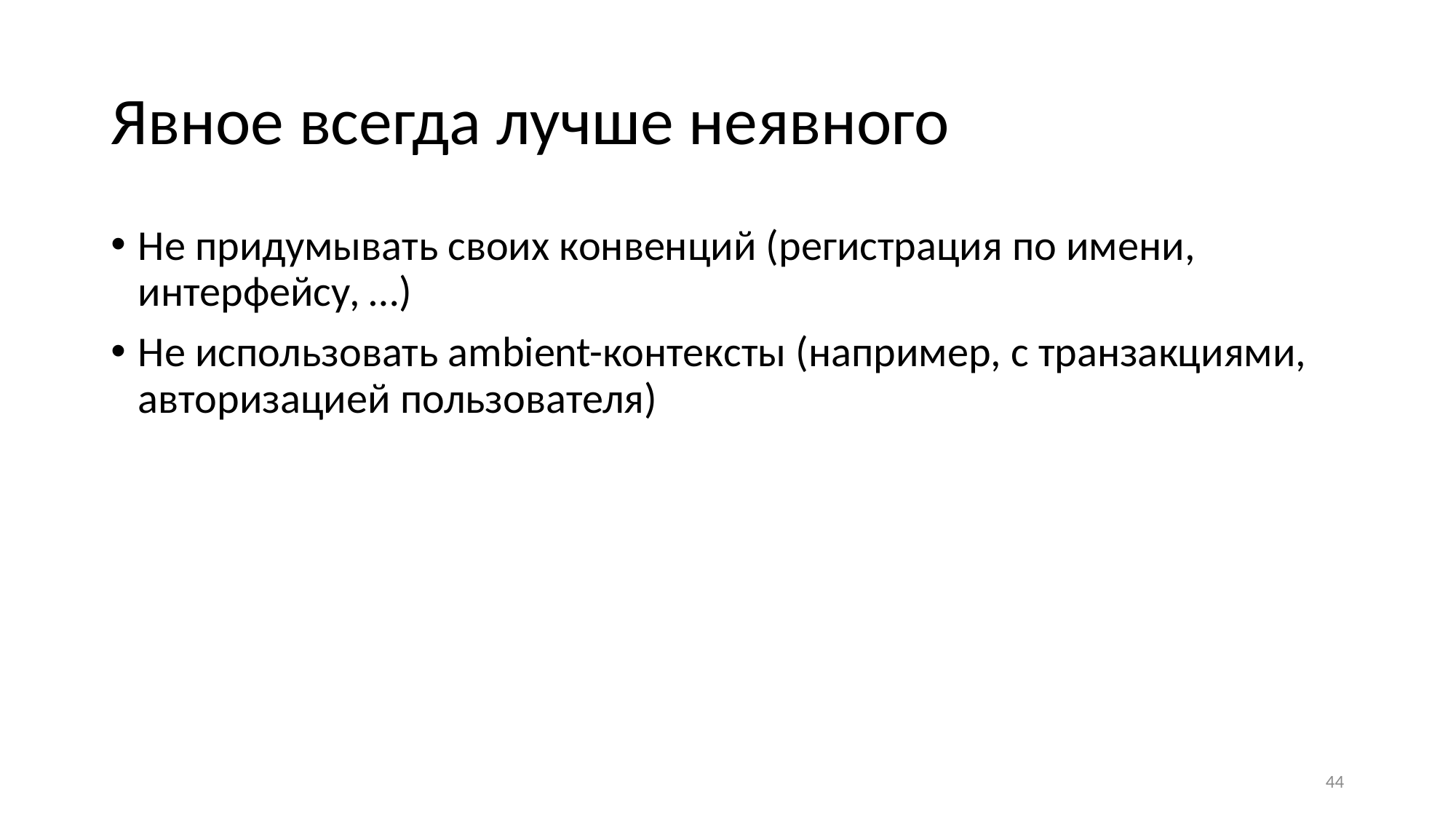

# Явное всегда лучше неявного
Не придумывать своих конвенций (регистрация по имени, интерфейсу, …)
Не использовать ambient-контексты (например, с транзакциями, авторизацией пользователя)
44